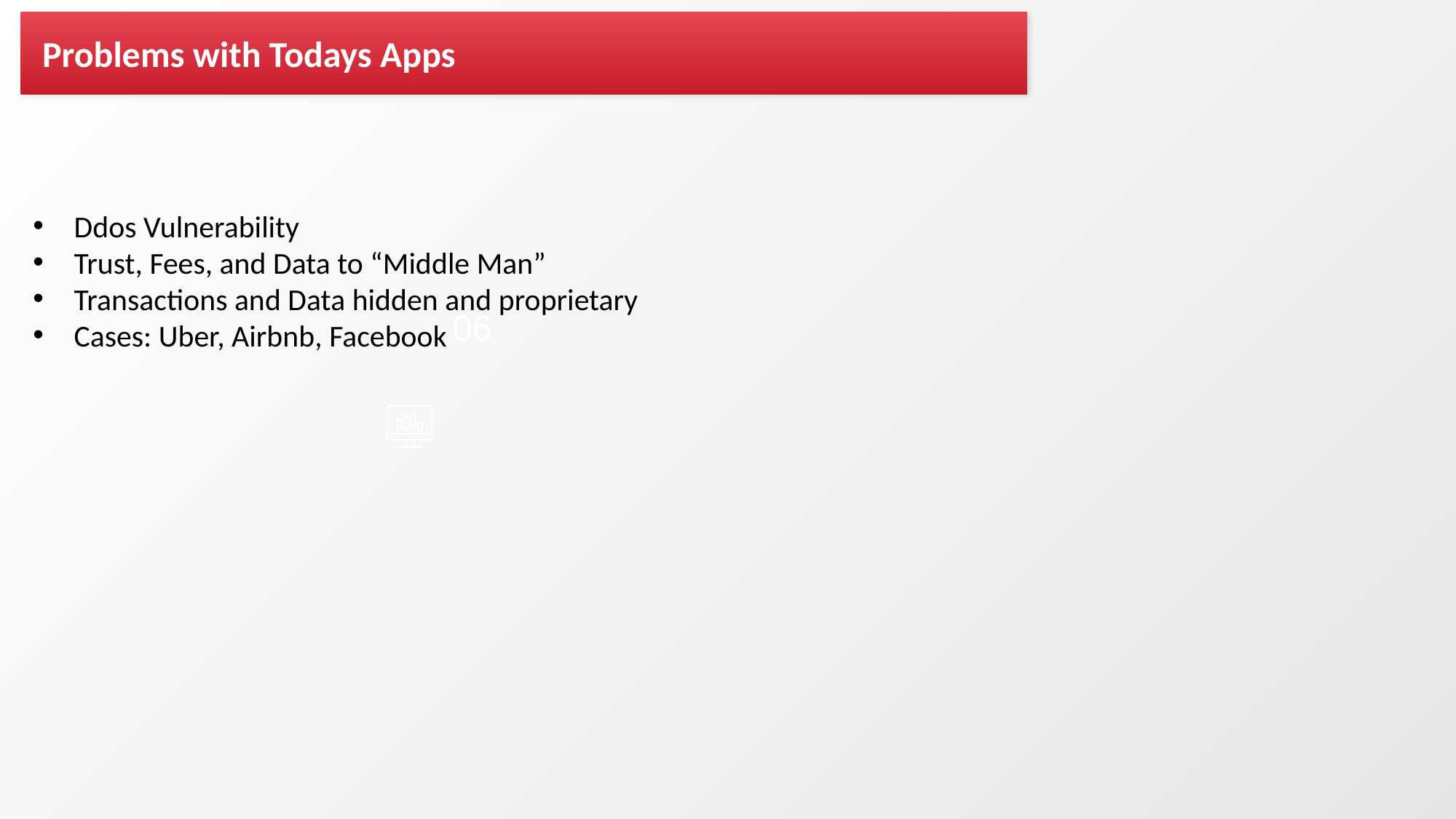

Problems with Todays Apps
Ddos Vulnerability
Trust, Fees, and Data to “Middle Man”
Transactions and Data hidden and proprietary
Cases: Uber, Airbnb, Facebook

06